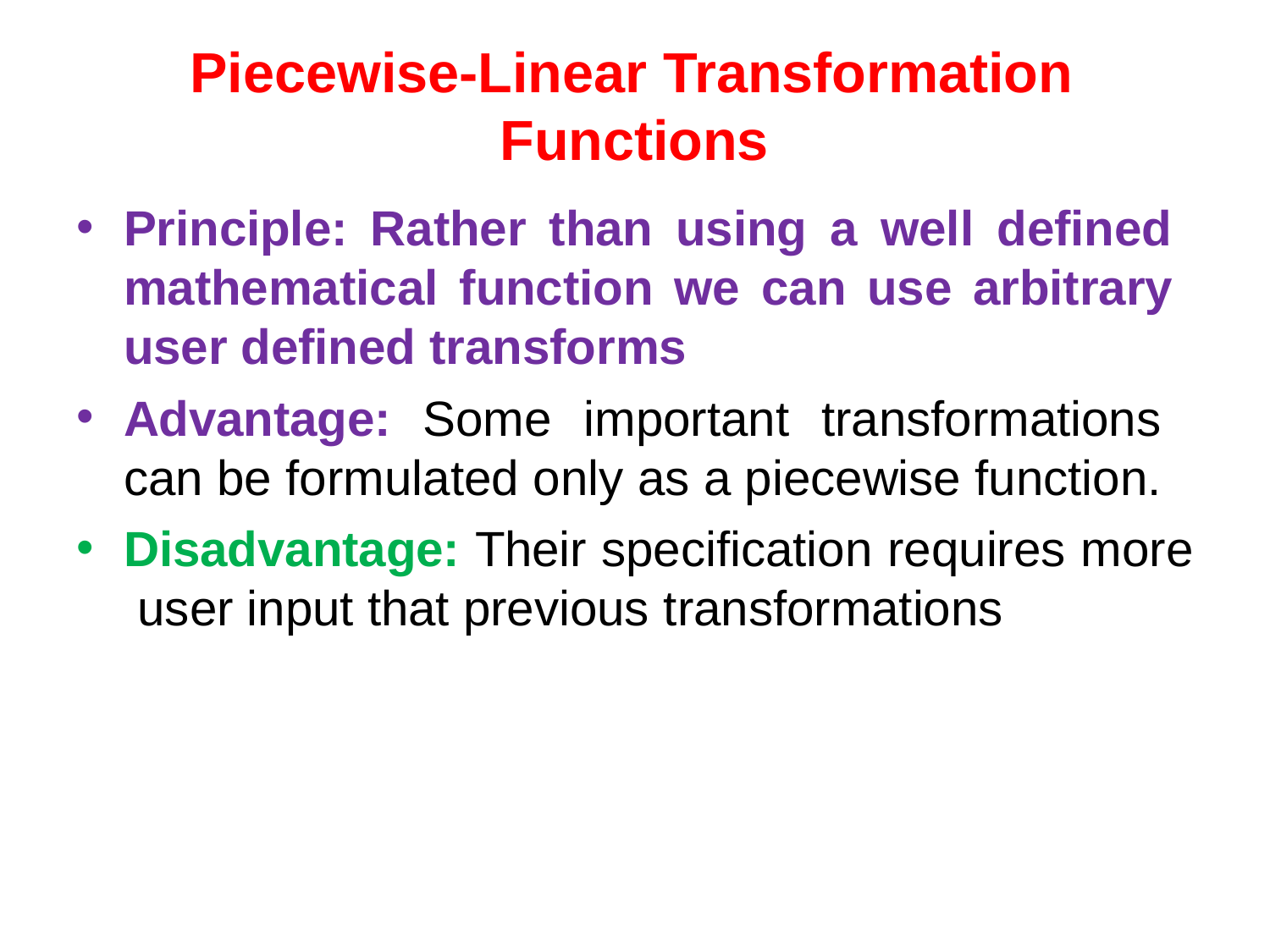

# Piecewise-Linear Transformation  Functions
Principle: Rather than using a well defined  mathematical function we can use arbitrary  user defined transforms
Advantage: Some important transformations  can be formulated only as a piecewise function.
Disadvantage: Their specification requires more  user input that previous transformations